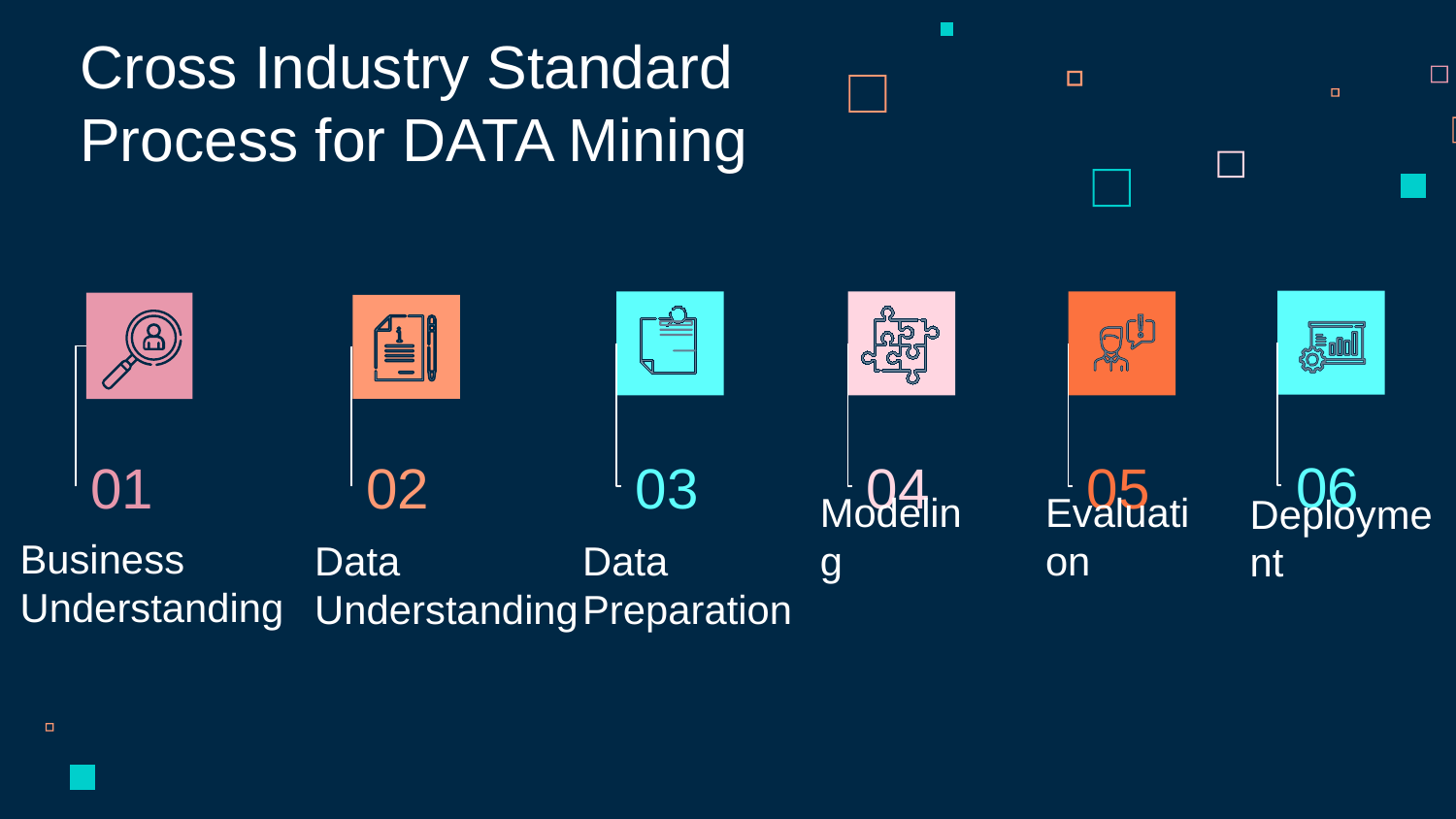

Cross Industry Standard Process for DATA Mining

06
03
04
05
02
01
Modeling
Evaluation
Deployment
# Business Understanding
Data
Understanding
Data
Preparation